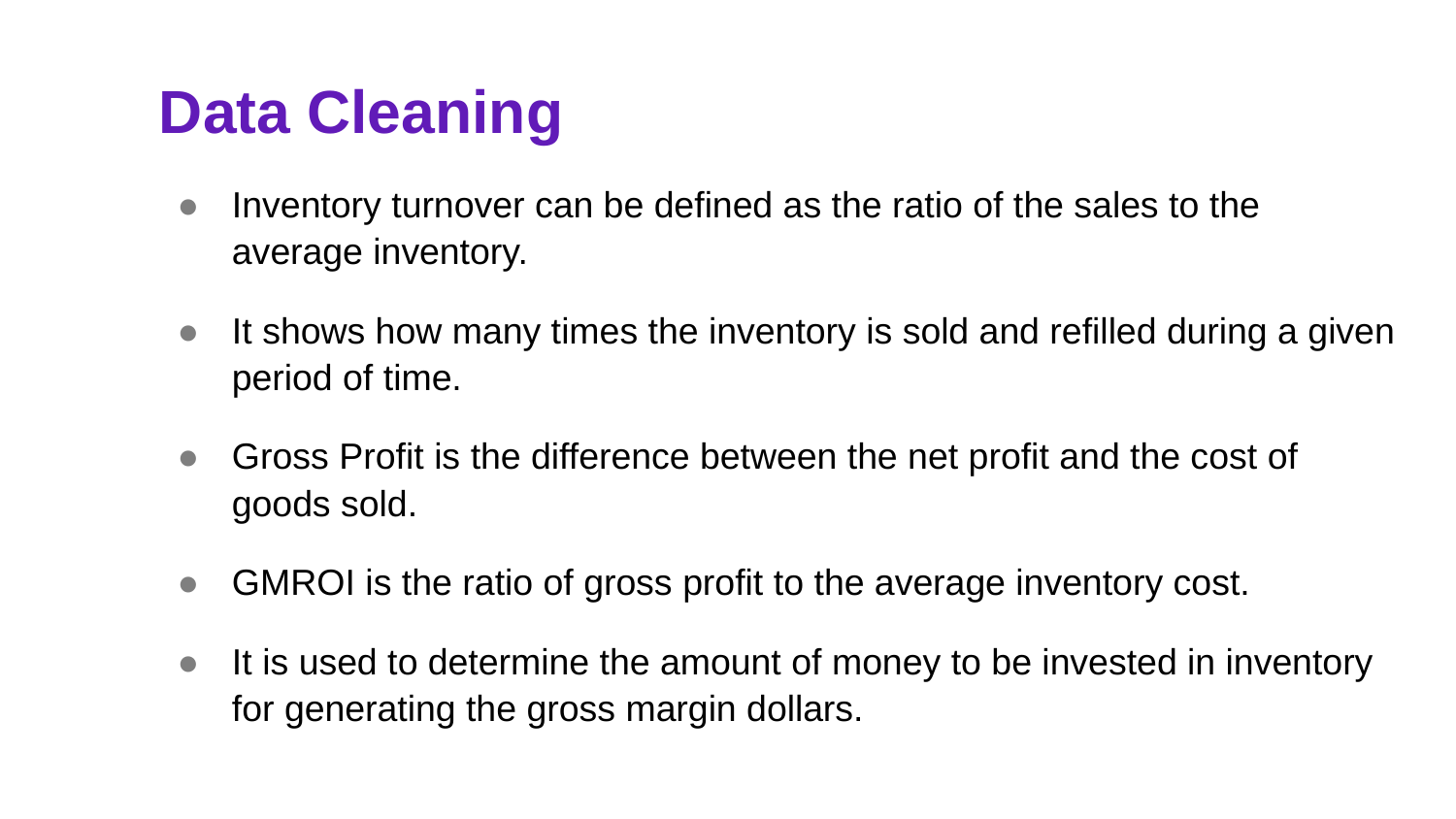

Data Cleaning
Inventory turnover can be defined as the ratio of the sales to the average inventory.
It shows how many times the inventory is sold and refilled during a given period of time.
Gross Profit is the difference between the net profit and the cost of goods sold.
GMROI is the ratio of gross profit to the average inventory cost.
It is used to determine the amount of money to be invested in inventory for generating the gross margin dollars.